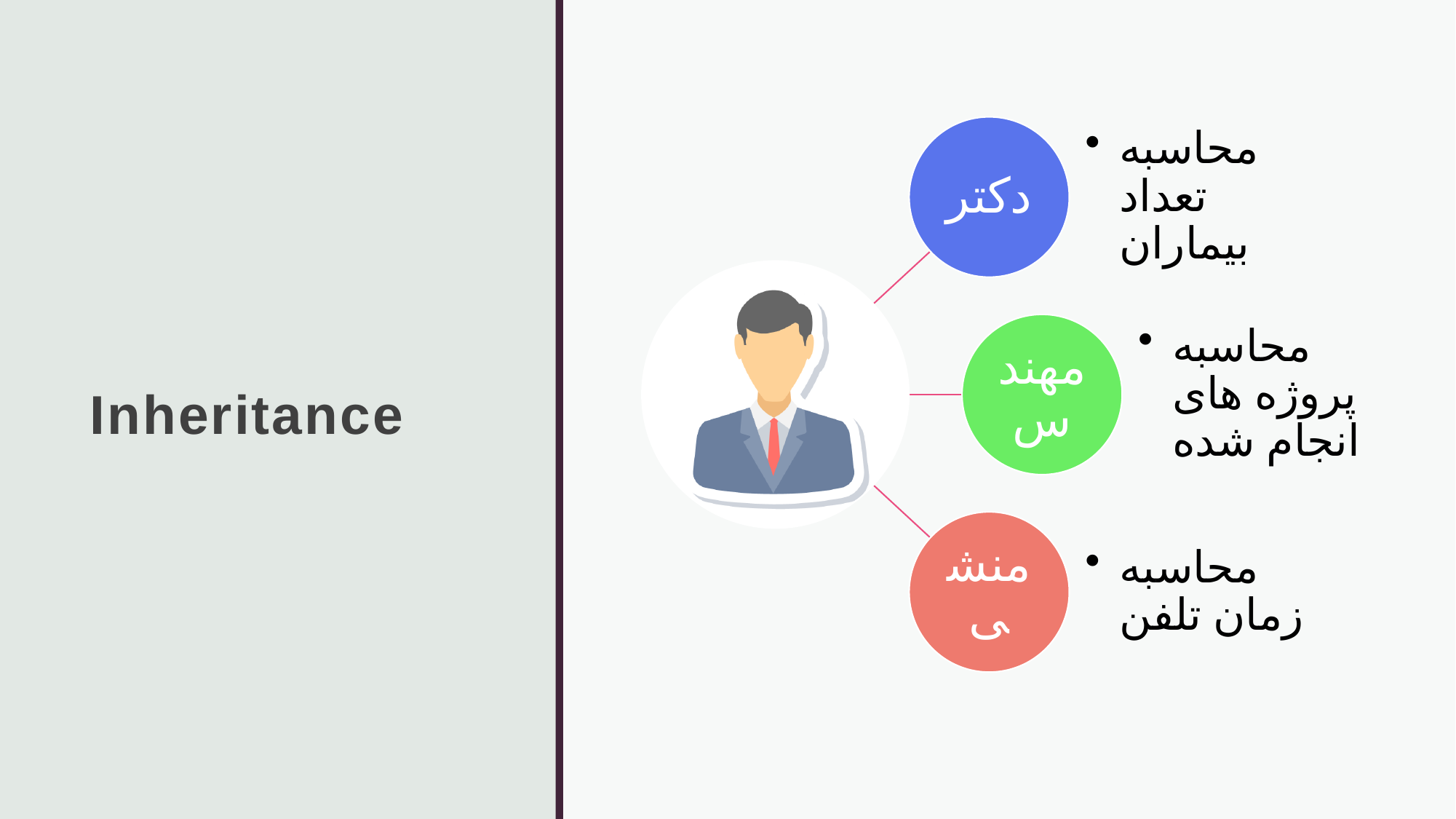

دکتر
محاسبه تعداد بیماران
مهندس
محاسبه پروژه های انجام شده
منشی
محاسبه زمان تلفن
# Inheritance